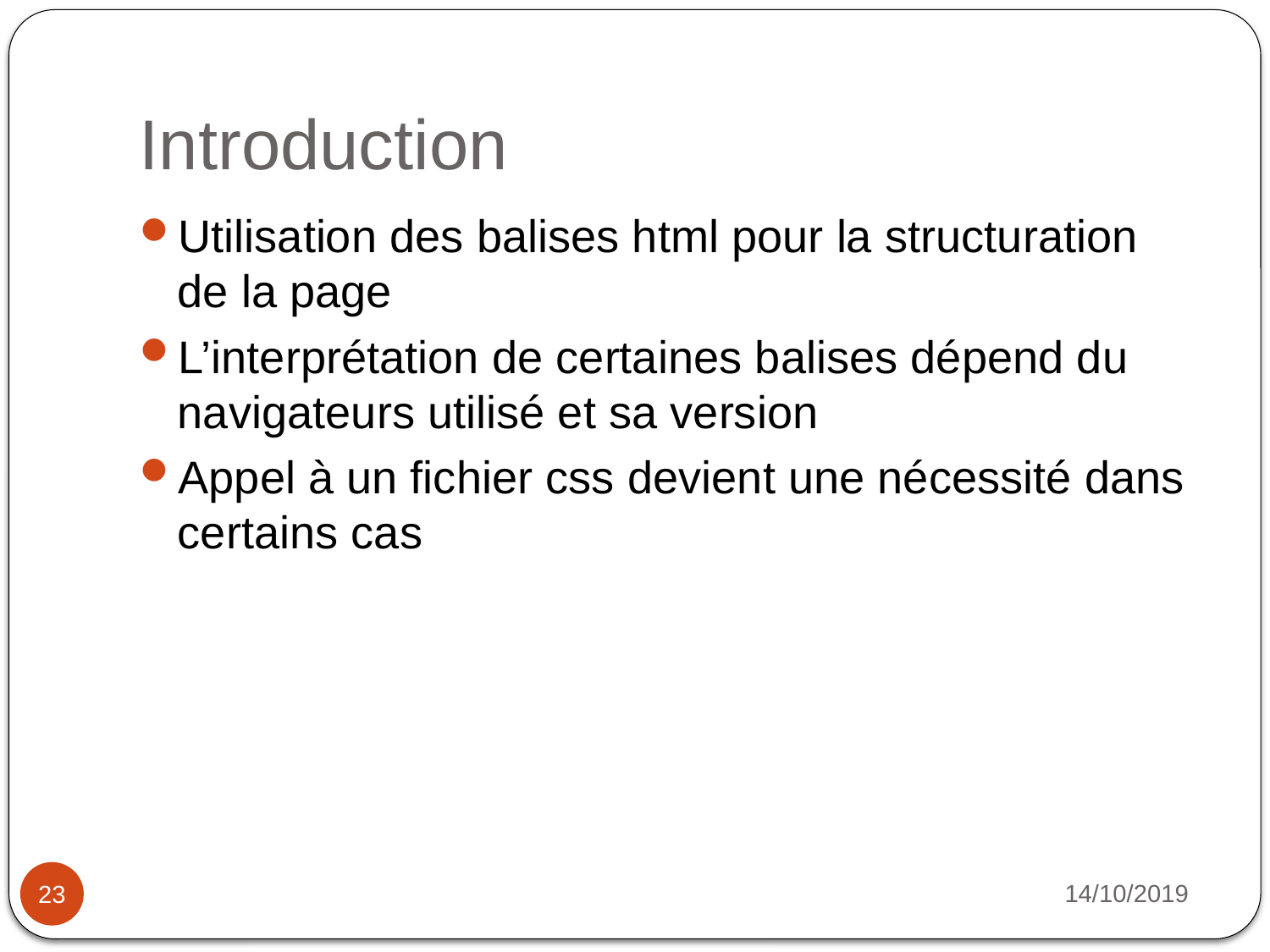

# Introduction
Utilisation des balises html pour la structuration de la page
L’interprétation de certaines balises dépend du navigateurs utilisé et sa version
Appel à un fichier css devient une nécessité dans certains cas

14/10/2019
23